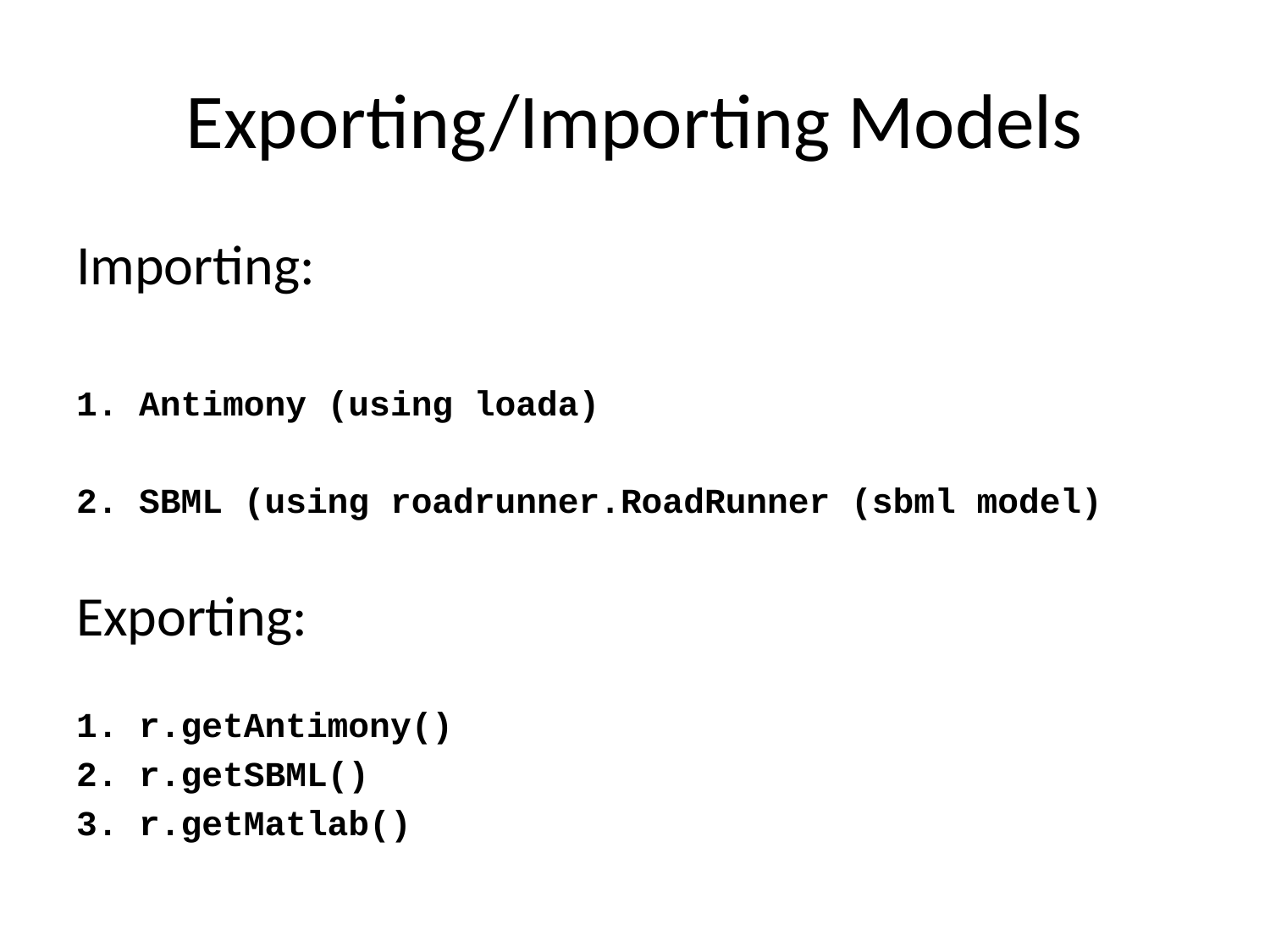

# Exporting/Importing Models
Importing:

1. Antimony (using loada)

2. SBML (using roadrunner.RoadRunner (sbml model)

Exporting:

1. r.getAntimony()
2. r.getSBML()
3. r.getMatlab()